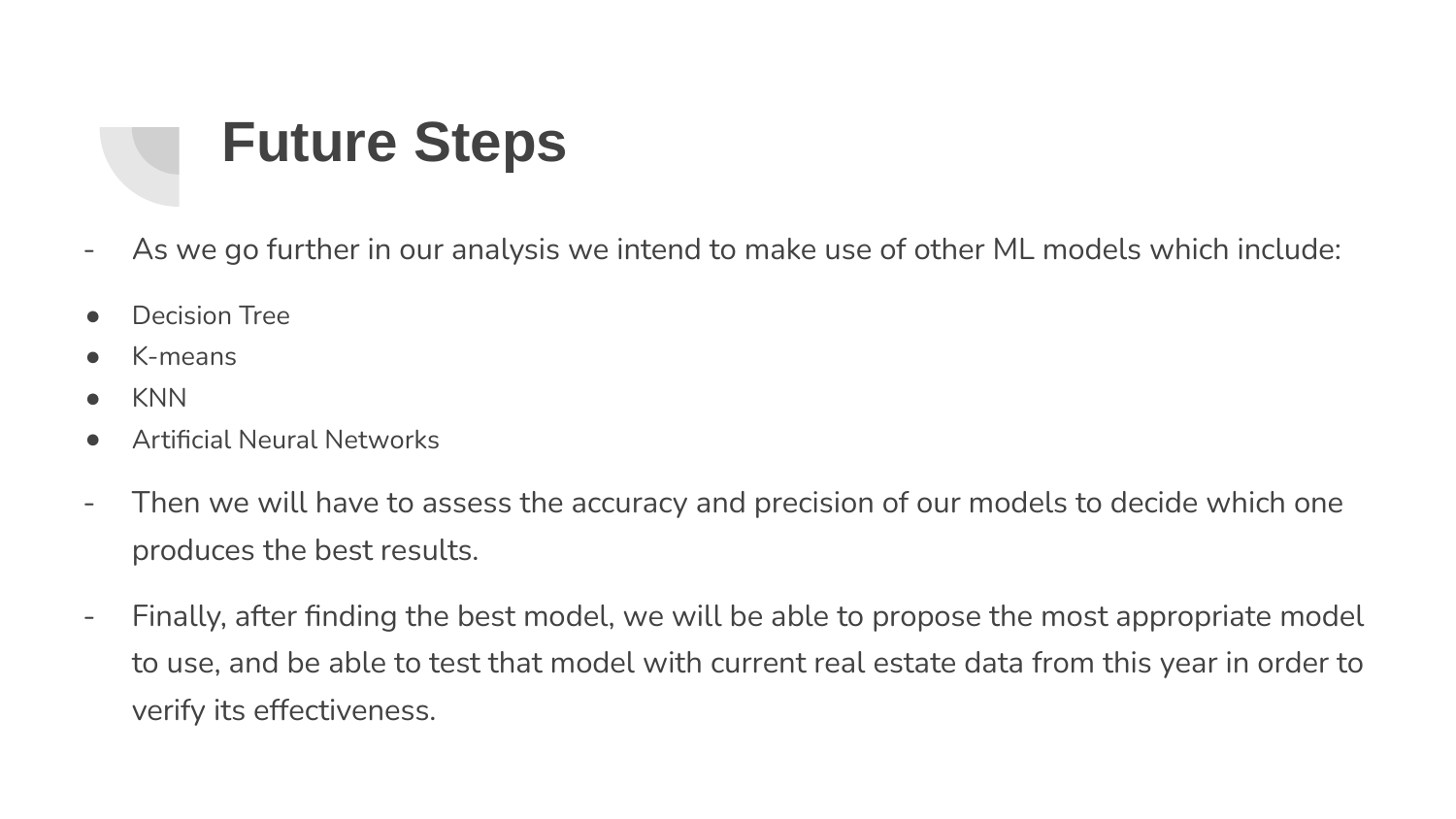

# Future Steps
As we go further in our analysis we intend to make use of other ML models which include:
Decision Tree
K-means
KNN
Artificial Neural Networks
Then we will have to assess the accuracy and precision of our models to decide which one produces the best results.
Finally, after finding the best model, we will be able to propose the most appropriate model to use, and be able to test that model with current real estate data from this year in order to verify its effectiveness.